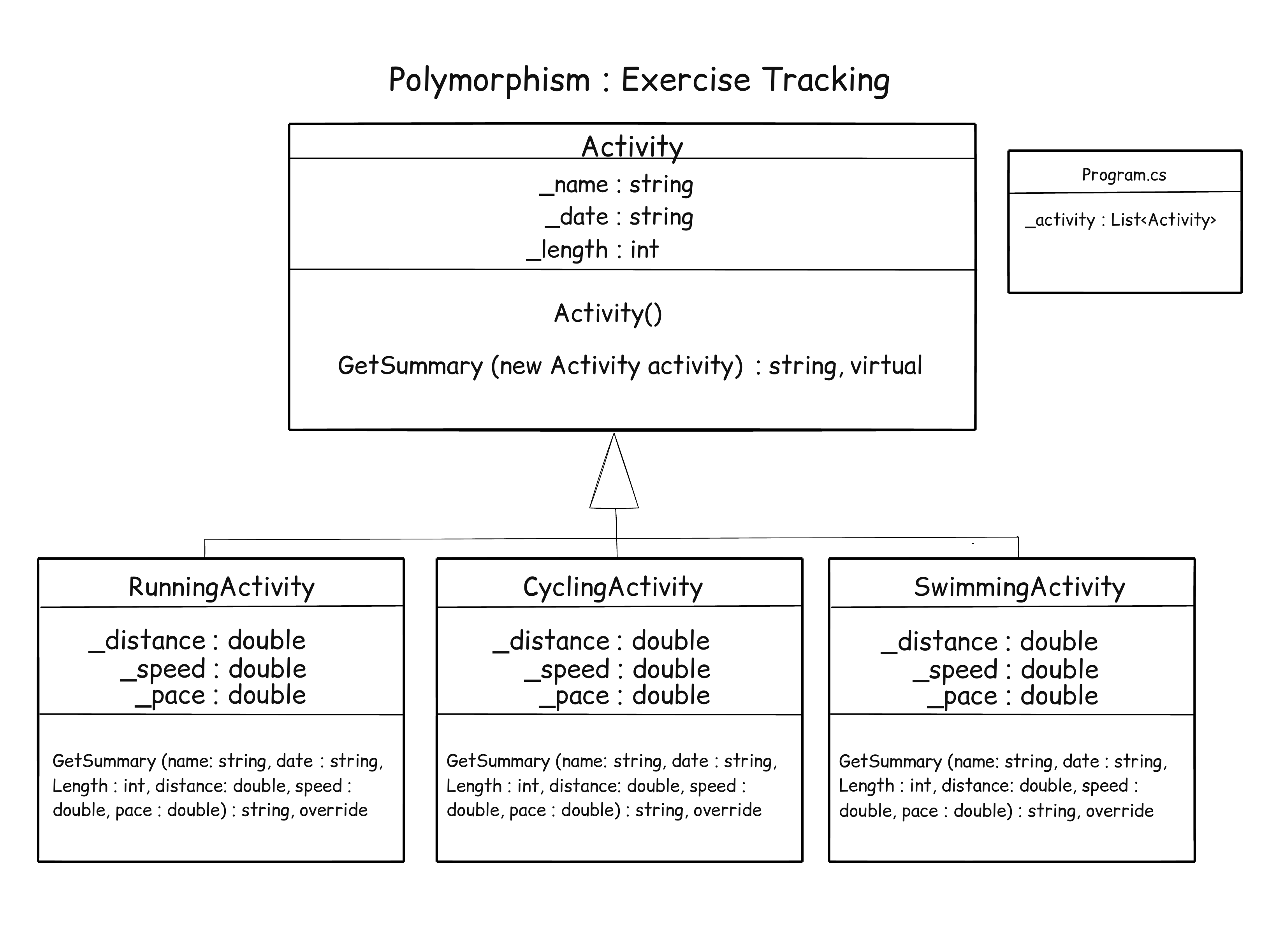

Polymorphism
: Exercise Tracking

Activity

Program.cs
_name
_date
_length
:
:
:
string
string
int

_activity
:
List<Activity>

Activity()
GetSummary (new Activity activity)
:
string,
virtual

CyclingActivity
RunningActivity
SwimmingActivity

_distance
_speed
_pace
:
:
:
double
double
double
_distance
_speed
_pace
:
:
:
double
double
double
_distance
_speed
_pace
:
:
:
double
double
double

GetSummary (name: string, date
: string,
GetSummary (name:
string, date
: string,
GetSummary (name: string, date : string,
Length : int, distance: double, speed :
double, pace : double) : string, override
Length : int, distance: double, speed :
double, pace : double) : string, override
Length : int, distance: double, speed :
double, pace : double) : string, override